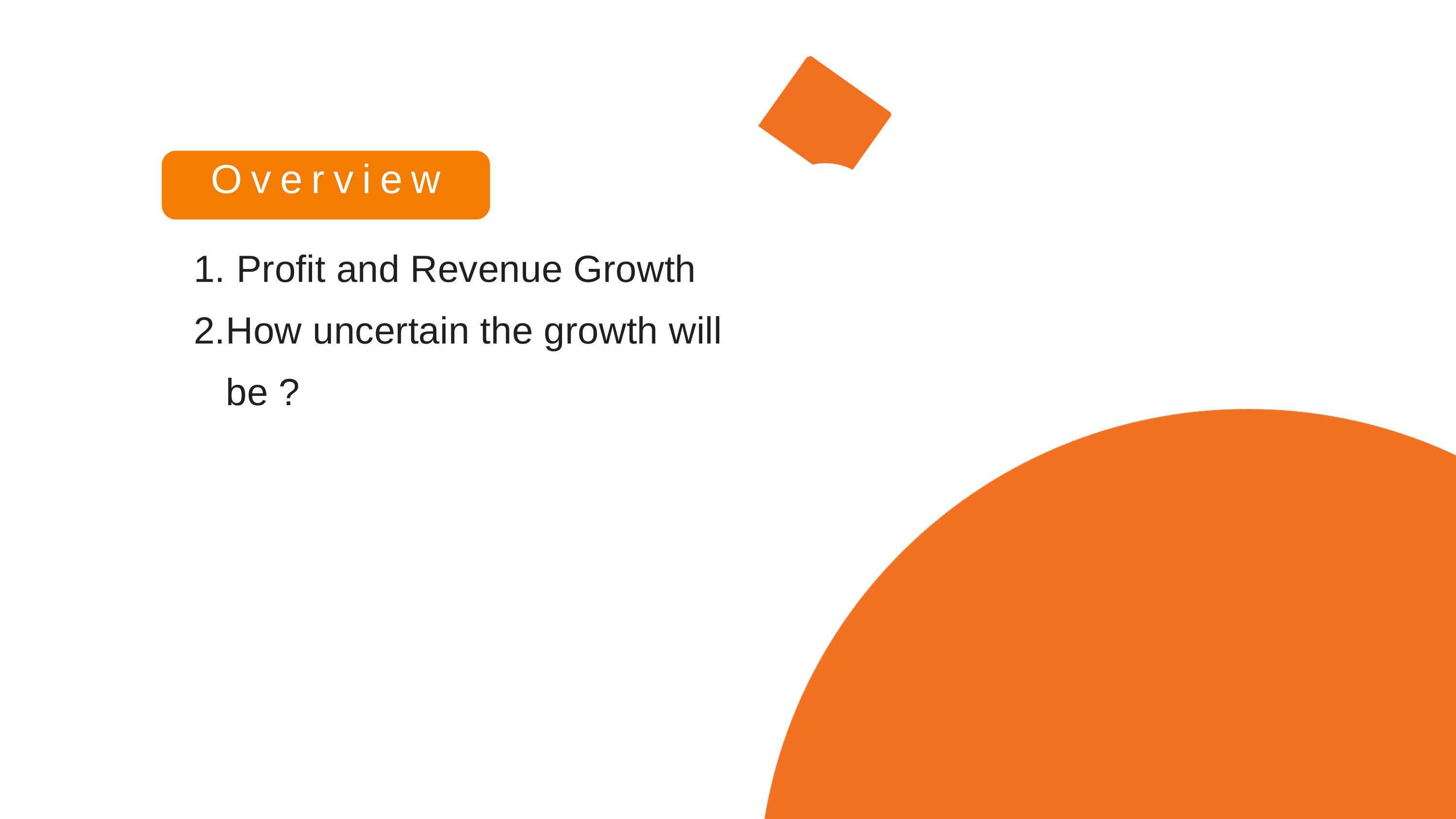

Overview
 Profit and Revenue Growth
How uncertain the growth will be ?